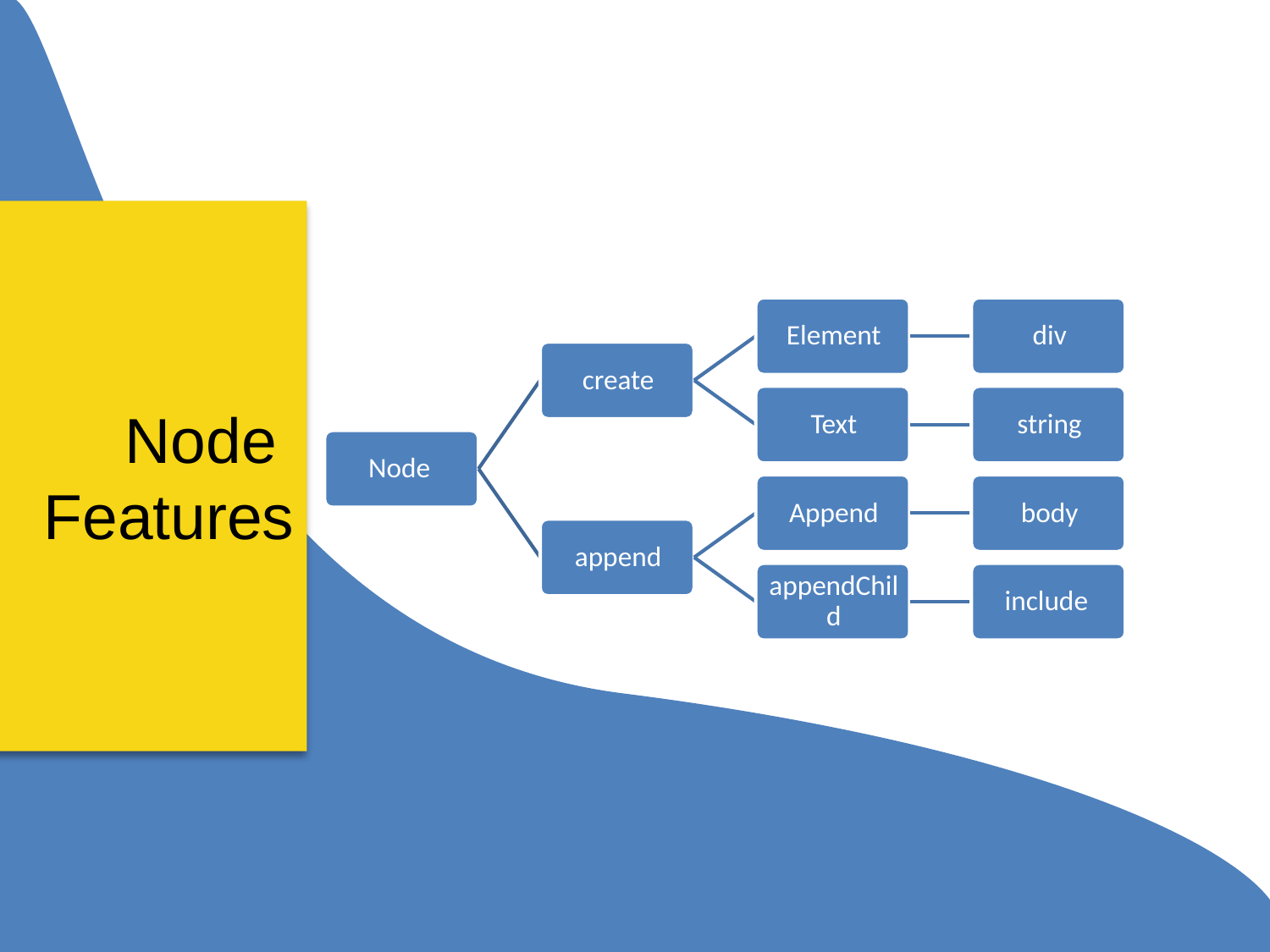

Node

create

Element

div

Text

string

append

Append

body

appendChild

include
Node
Features